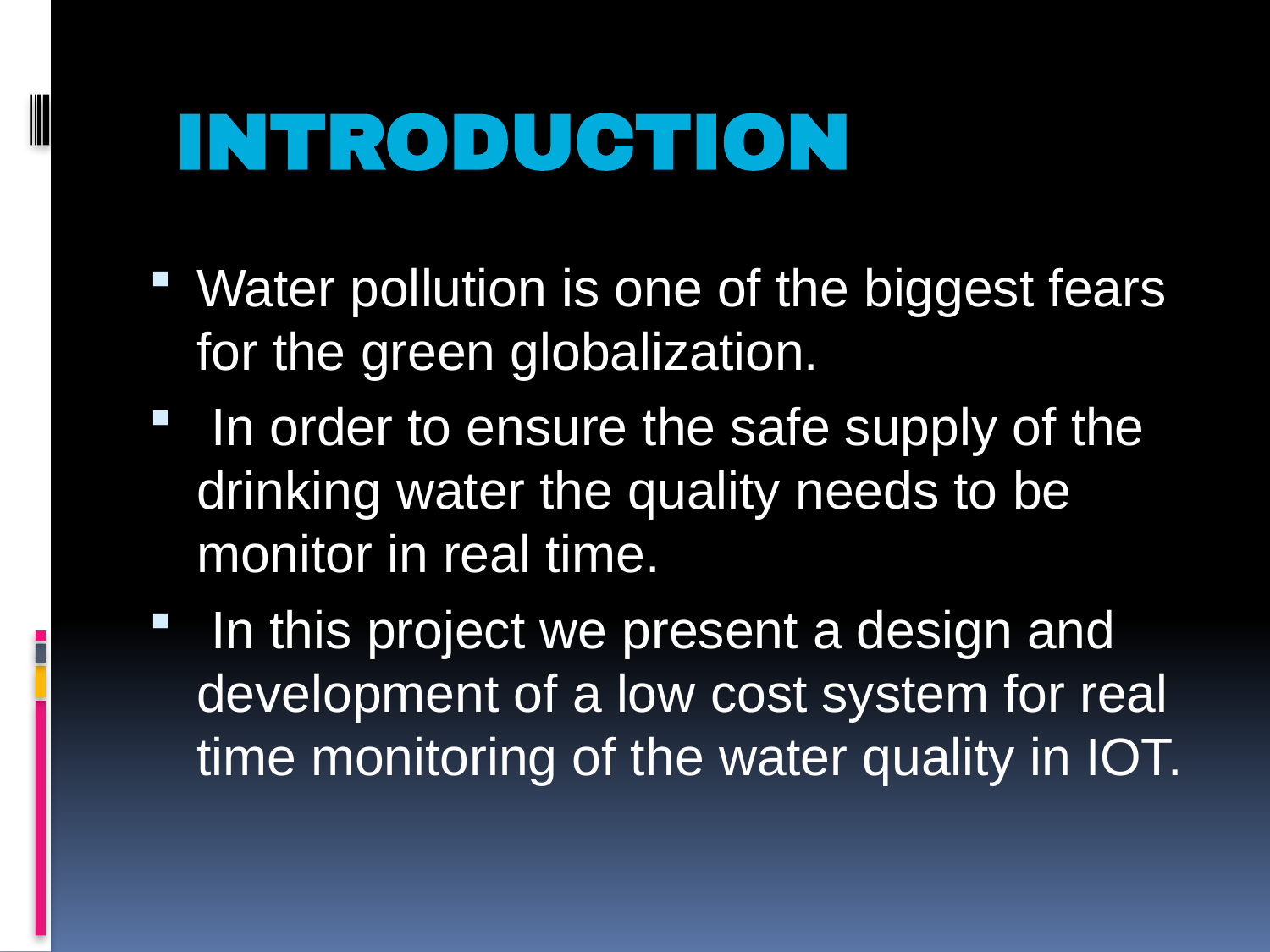

INTRODUCTION
Water pollution is one of the biggest fears for the green globalization.
 In order to ensure the safe supply of the drinking water the quality needs to be monitor in real time.
 In this project we present a design and development of a low cost system for real time monitoring of the water quality in IOT.